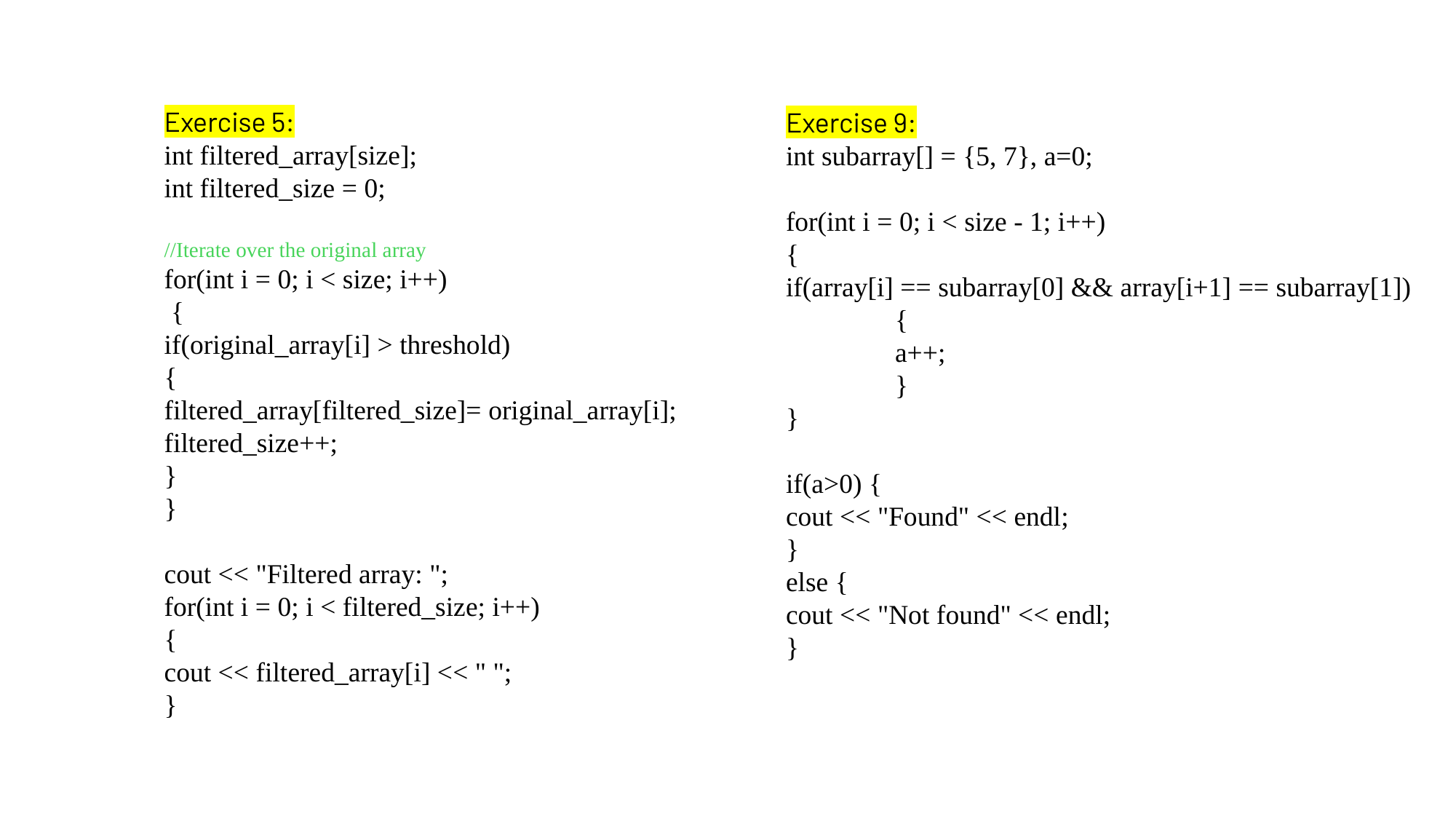

Exercise 5:
int filtered_array[size];
int filtered_size = 0;
//Iterate over the original array
for(int i = 0; i < size; i++)
 {
if(original_array[i] > threshold)
{
filtered_array[filtered_size]= original_array[i];
filtered_size++;
}
}
cout << "Filtered array: ";
for(int i = 0; i < filtered_size; i++)
{
cout << filtered_array[i] << " ";
}
Exercise 9:
int subarray[] = {5, 7}, a=0;
for(int i = 0; i < size - 1; i++)
{
if(array[i] == subarray[0] && array[i+1] == subarray[1])
	{
	a++;
	}
}

if(a>0) {
cout << "Found" << endl;
}
else {
cout << "Not found" << endl;
}